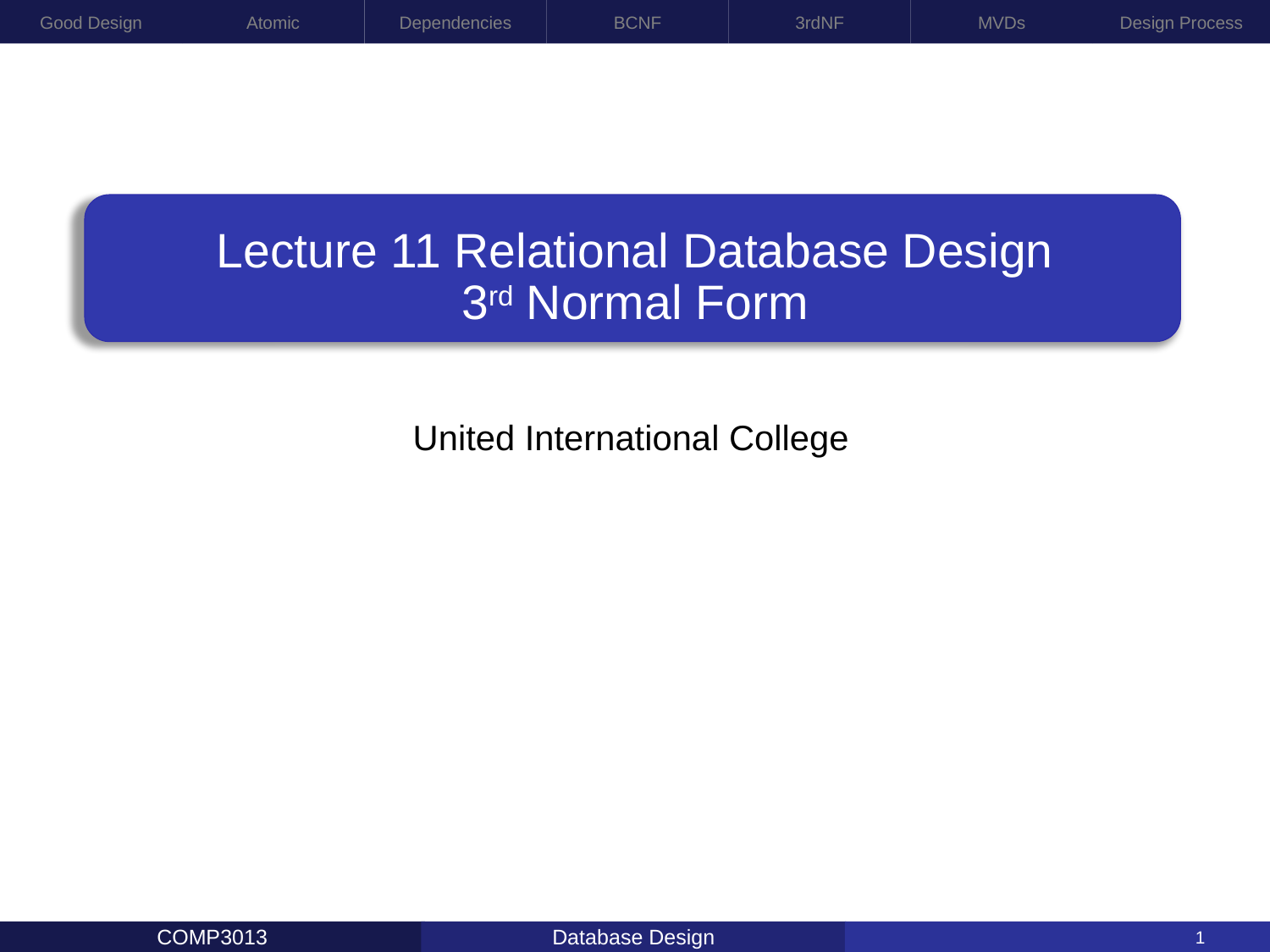

Good Design
Atomic
Dependencies
BCNF
3rdNF
MVDs
Design Process
# Lecture 11 Relational Database Design 3rd Normal Form
United International College